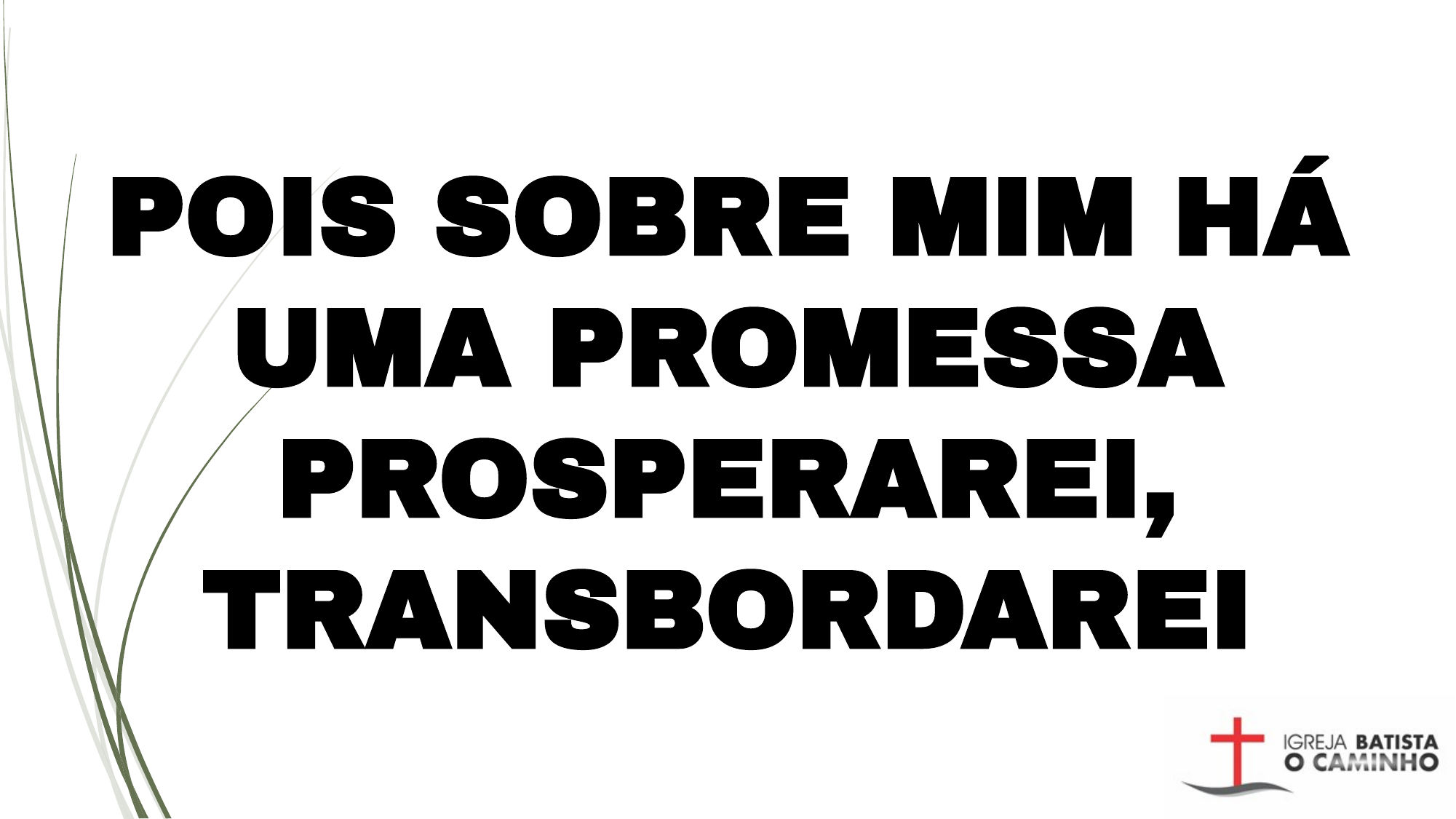

POIS SOBRE MIM HÁ UMA PROMESSA
PROSPERAREI, TRANSBORDAREI
#